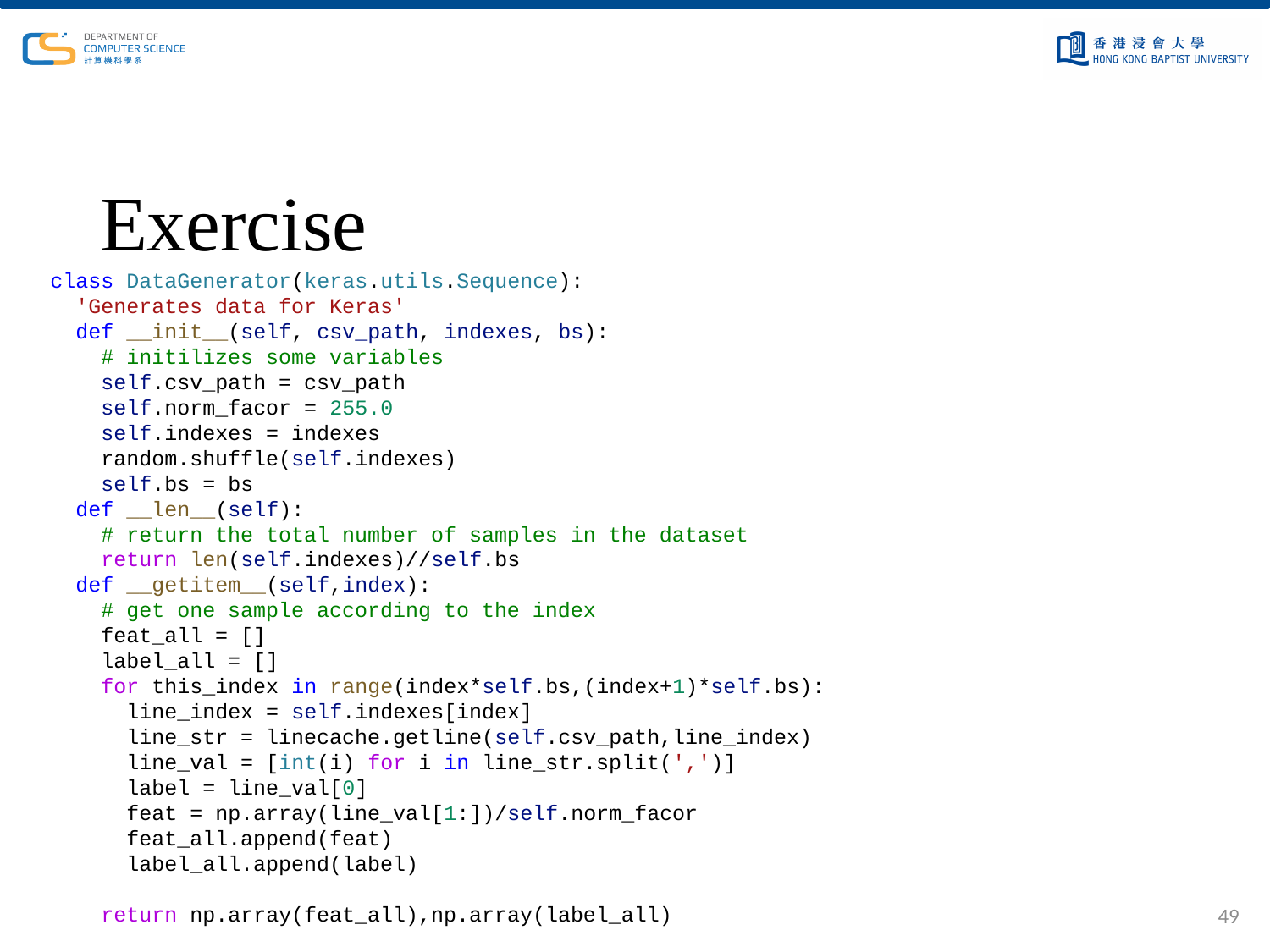

# Exercise
class DataGenerator(keras.utils.Sequence):
  'Generates data for Keras'
  def __init__(self, csv_path, indexes, bs):
    # initilizes some variables
    self.csv_path = csv_path
    self.norm_facor = 255.0
    self.indexes = indexes
    random.shuffle(self.indexes)
    self.bs = bs
  def __len__(self):
    # return the total number of samples in the dataset
    return len(self.indexes)//self.bs
  def __getitem__(self,index):
    # get one sample according to the index
    feat_all = []
    label_all = []
    for this_index in range(index*self.bs,(index+1)*self.bs):
      line_index = self.indexes[index]
      line_str = linecache.getline(self.csv_path,line_index)
      line_val = [int(i) for i in line_str.split(',')]
      label = line_val[0]
      feat = np.array(line_val[1:])/self.norm_facor
      feat_all.append(feat)
      label_all.append(label)
    return np.array(feat_all),np.array(label_all)

49